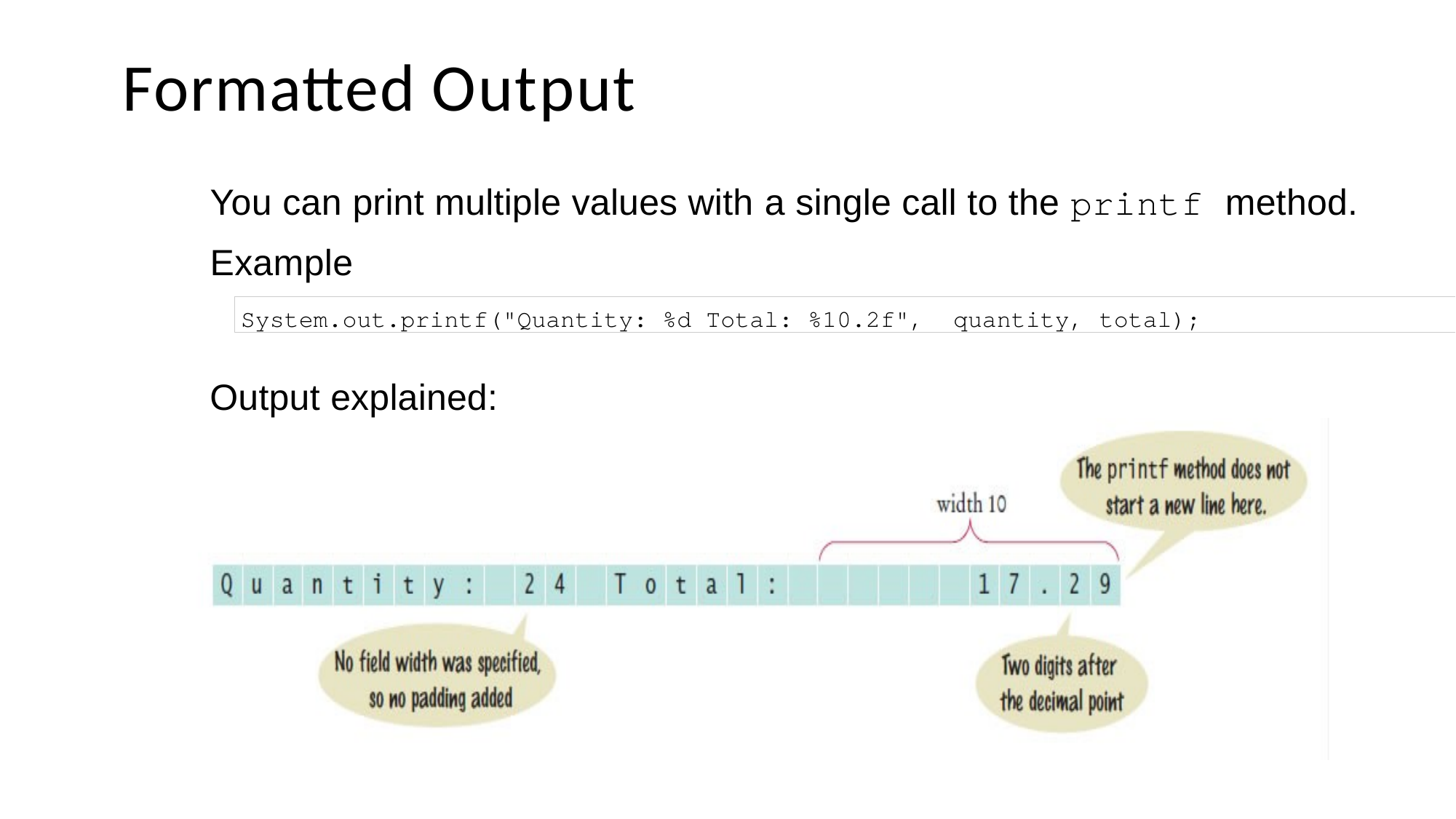

# Formatted Output
You can print multiple values with a single call to the printf method.  Example
System.out.printf("Quantity: %d Total: %10.2f",  quantity, total);
Output explained: